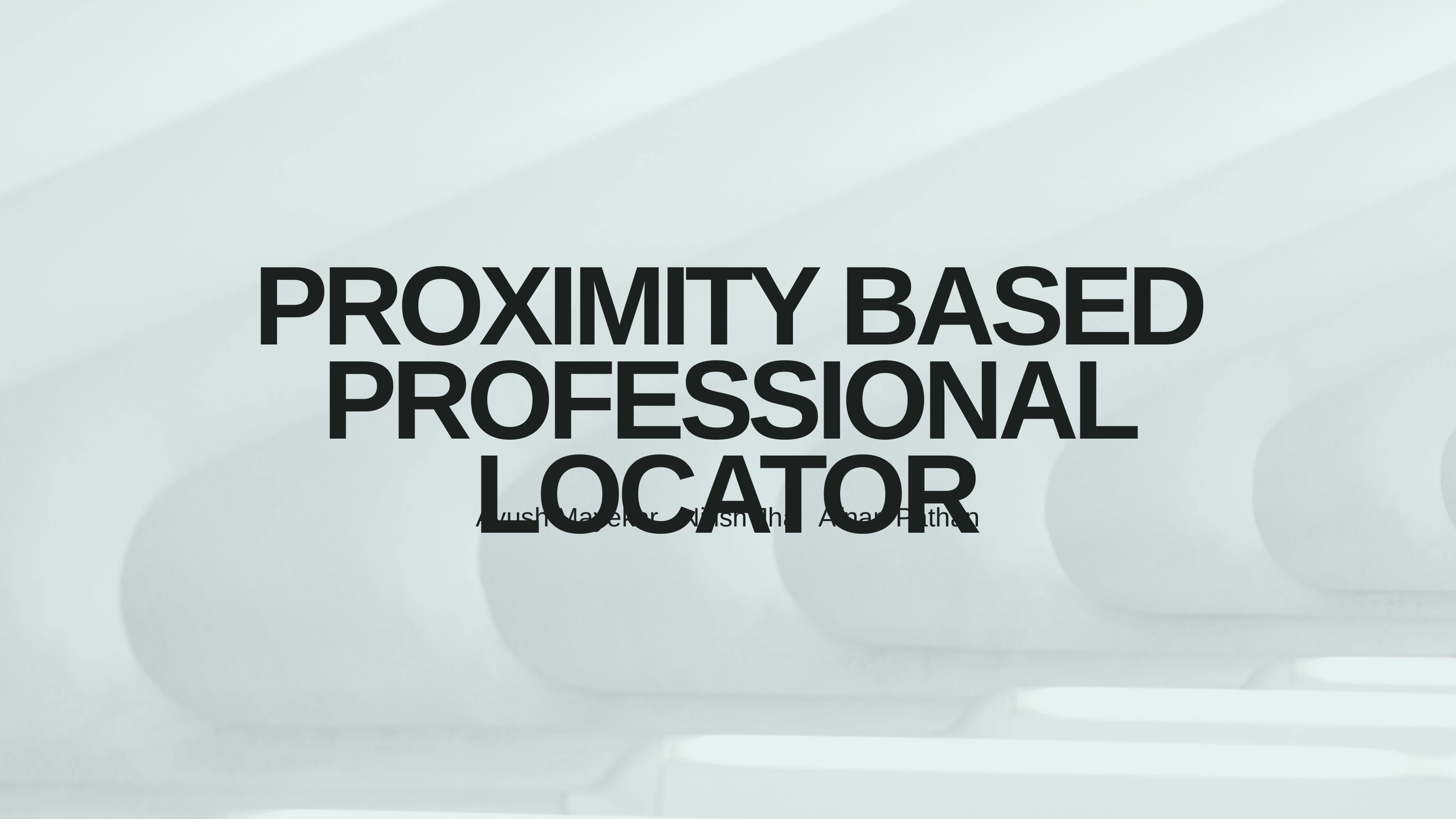

PROXIMITY BASED PROFESSIONAL LOCATOR
Ayush Mayekar   Nitish Jha   Afnan Pathan